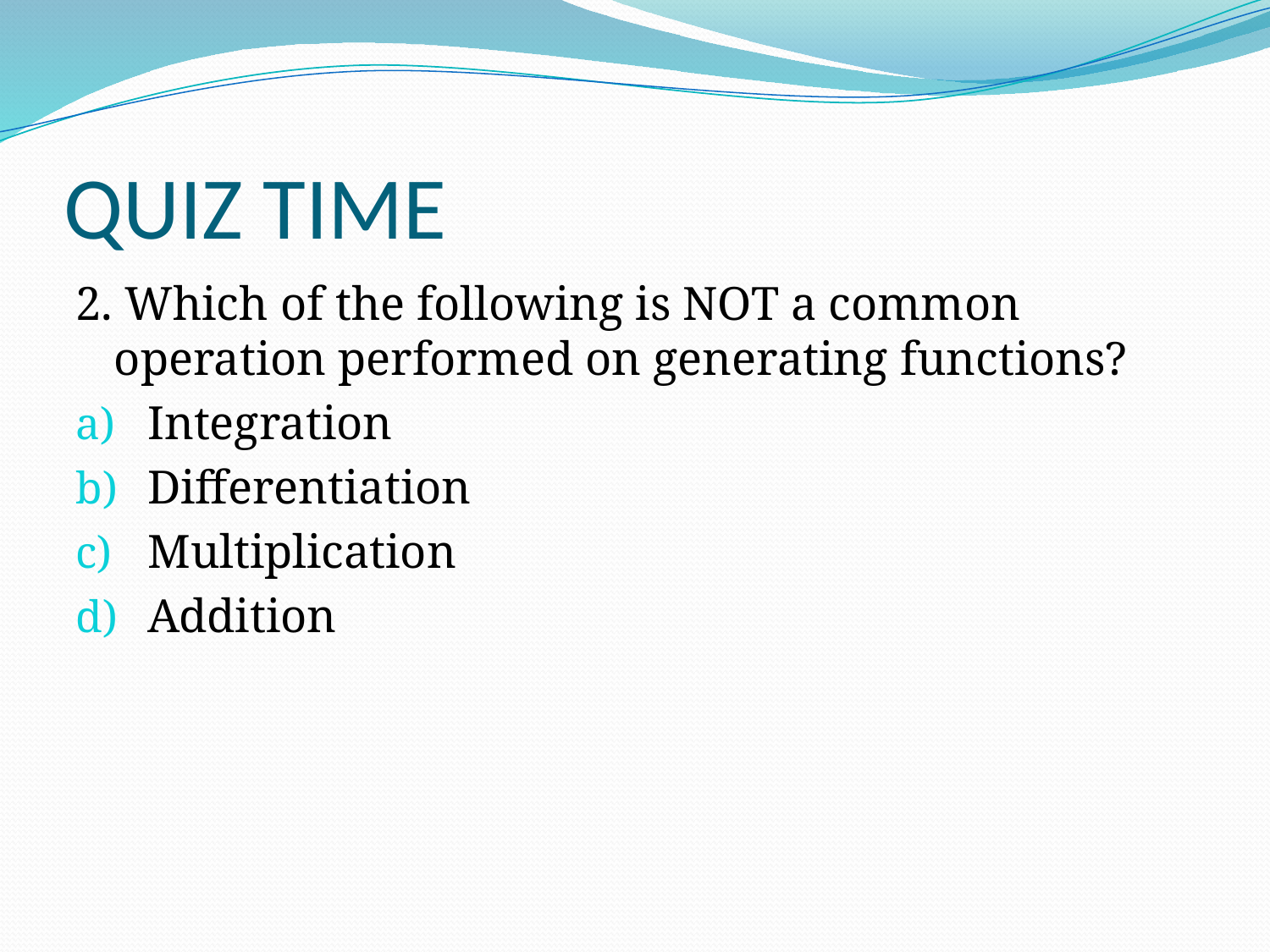

# QUIZ TIME
2. Which of the following is NOT a common operation performed on generating functions?
Integration
Differentiation
Multiplication
Addition